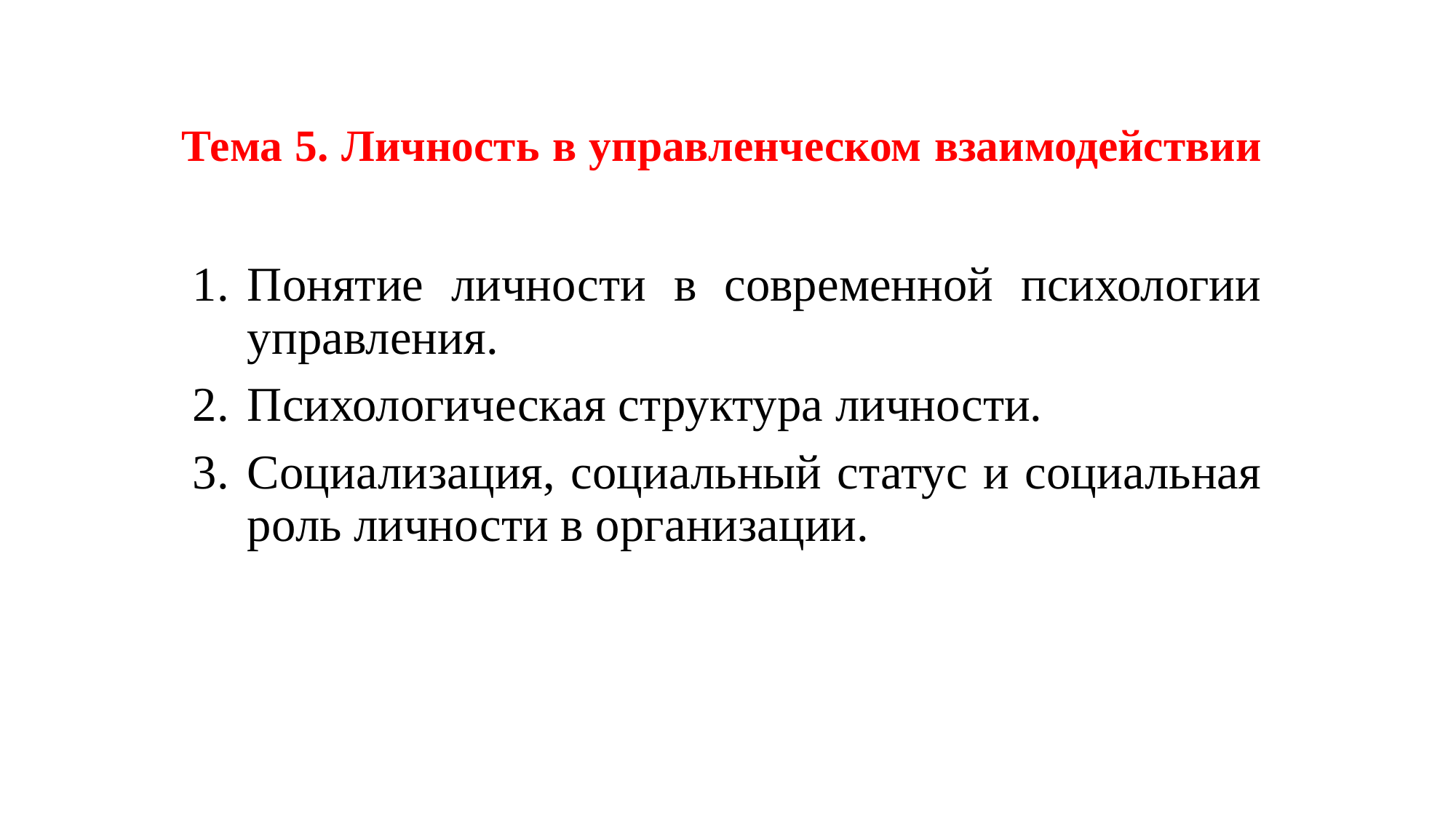

# Тема 5. Личность в управленческом взаимодействии
Понятие личности в современной психологии управления.
Психологическая структура личности.
Социализация, социальный статус и социальная роль личности в организации.